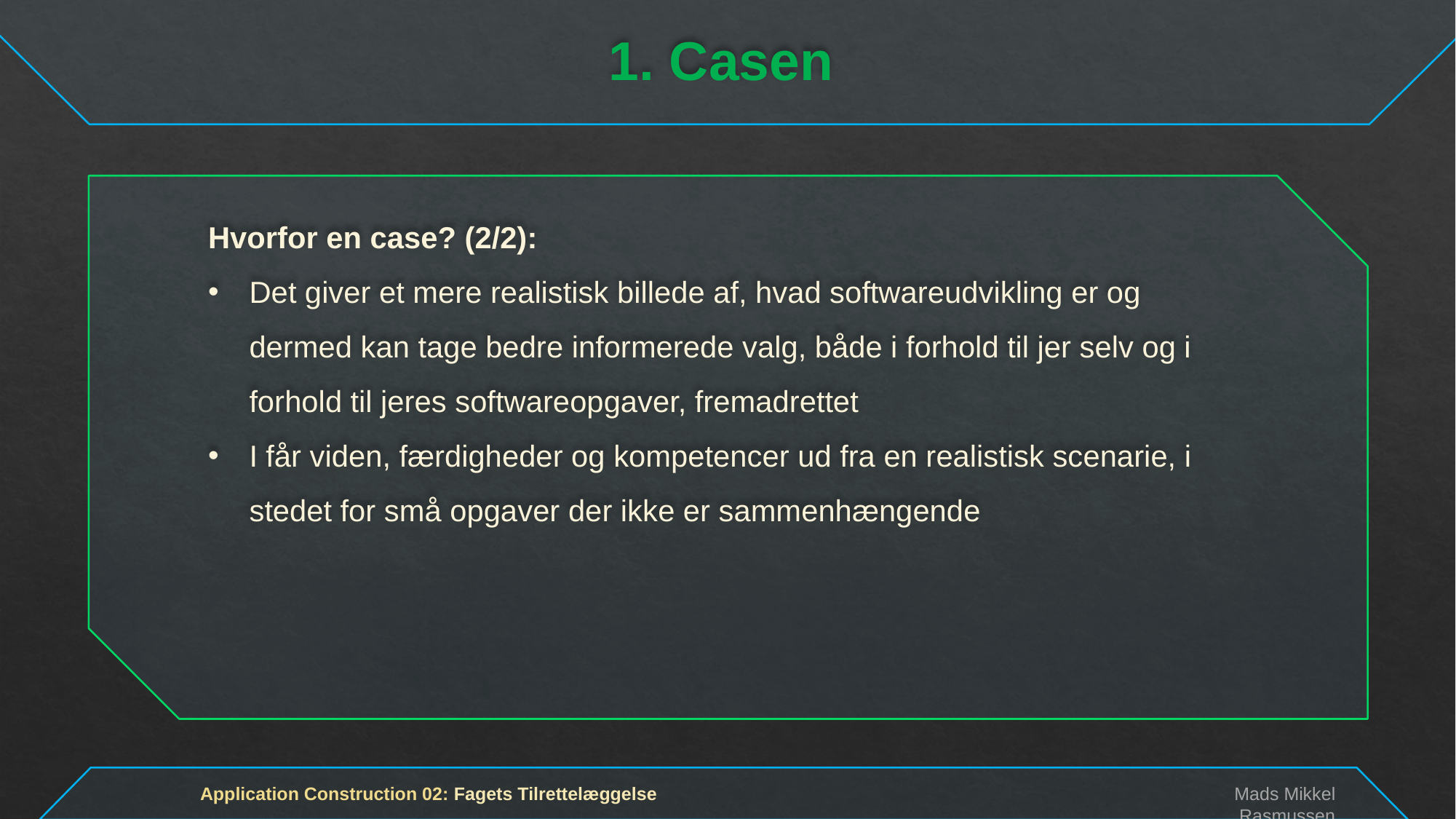

# 1. Casen

Hvorfor en case? (2/2):
Det giver et mere realistisk billede af, hvad softwareudvikling er og dermed kan tage bedre informerede valg, både i forhold til jer selv og i forhold til jeres softwareopgaver, fremadrettet
I får viden, færdigheder og kompetencer ud fra en realistisk scenarie, i stedet for små opgaver der ikke er sammenhængende

Application Construction 02: Fagets Tilrettelæggelse
Mads Mikkel Rasmussen